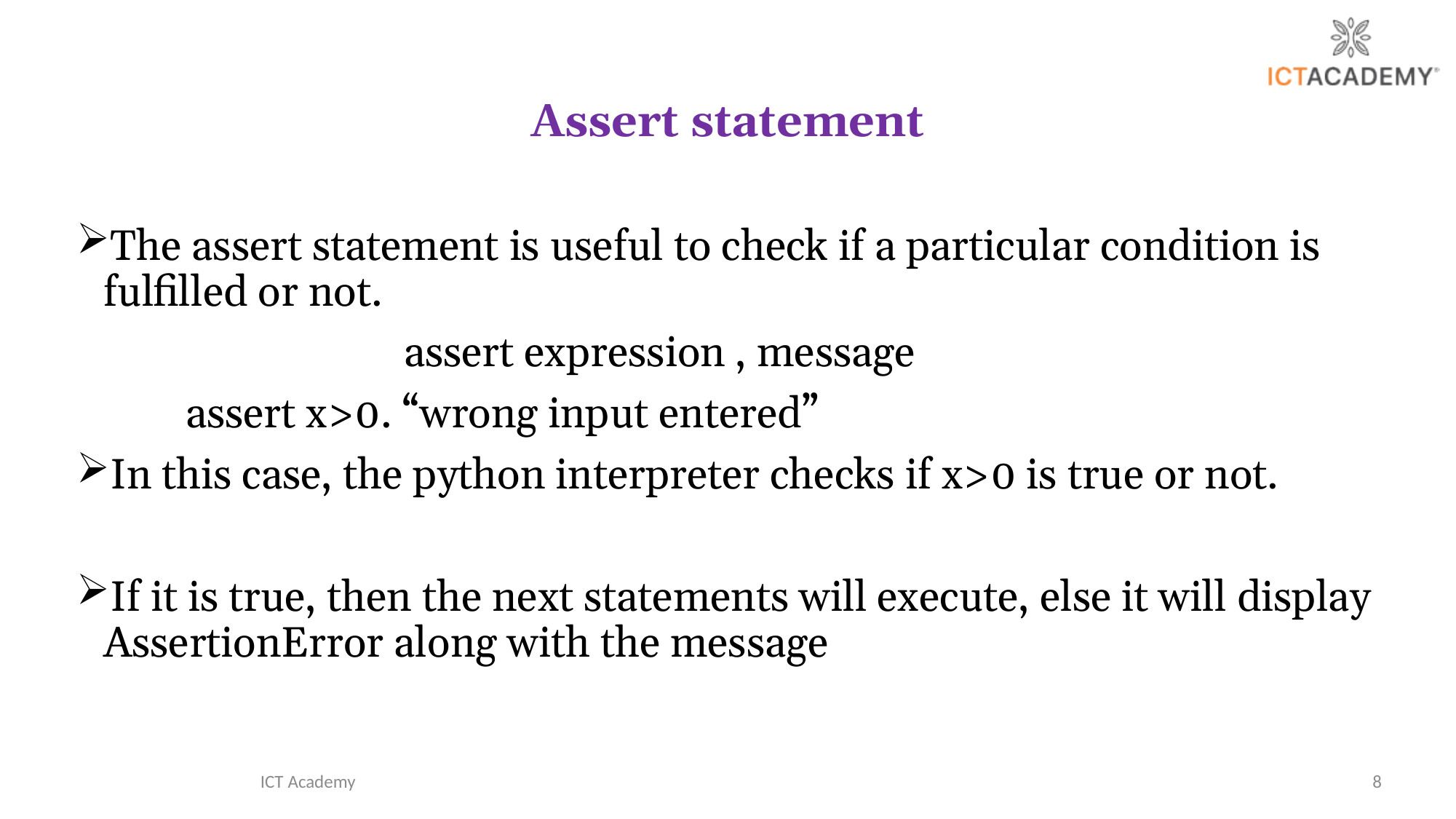

# Assert statement
The assert statement is useful to check if a particular condition is fulfilled or not.
			assert expression , message
	assert x>0. “wrong input entered”
In this case, the python interpreter checks if x>0 is true or not.

If it is true, then the next statements will execute, else it will display AssertionError along with the message

ICT Academy
8